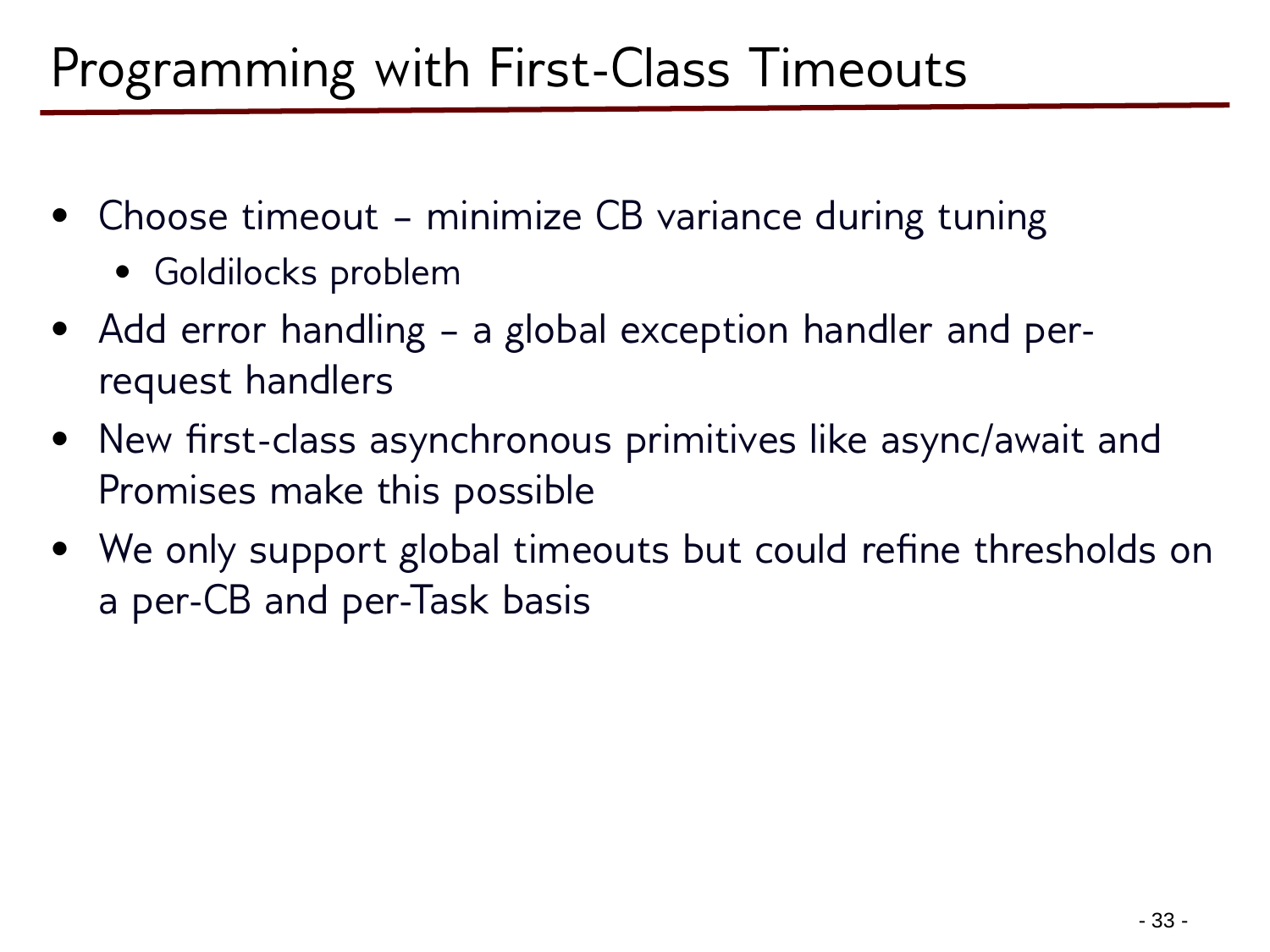

# Programming with First-Class Timeouts
Choose timeout – minimize CB variance during tuning
Goldilocks problem
Add error handling – a global exception handler and per-request handlers
New first-class asynchronous primitives like async/await and Promises make this possible
We only support global timeouts but could refine thresholds on a per-CB and per-Task basis